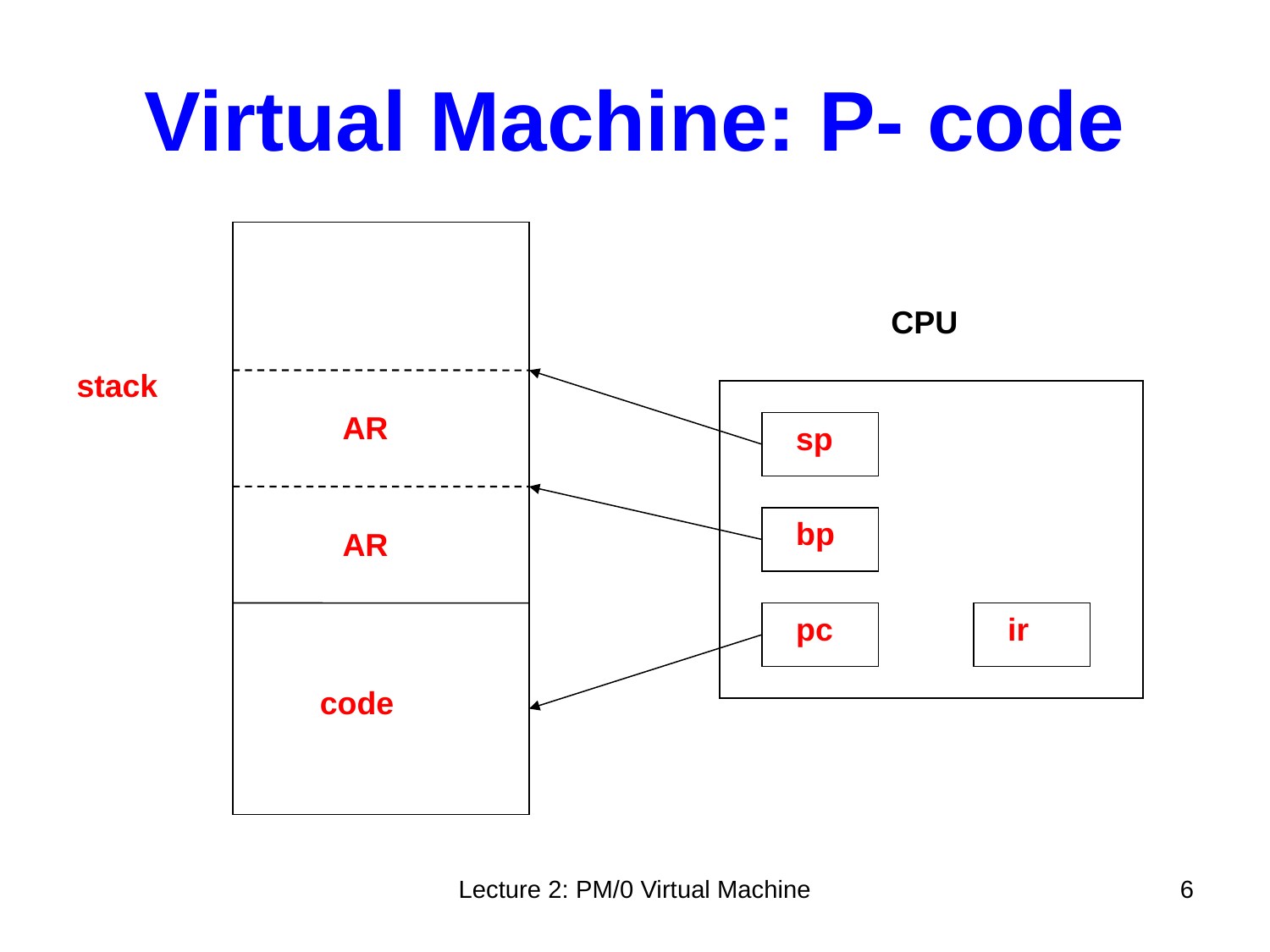

# Virtual Machine: P- code

CPU
stack

AR

sp

bp
AR

pc

ir

code
Lecture 2: PM/0 Virtual Machine
6